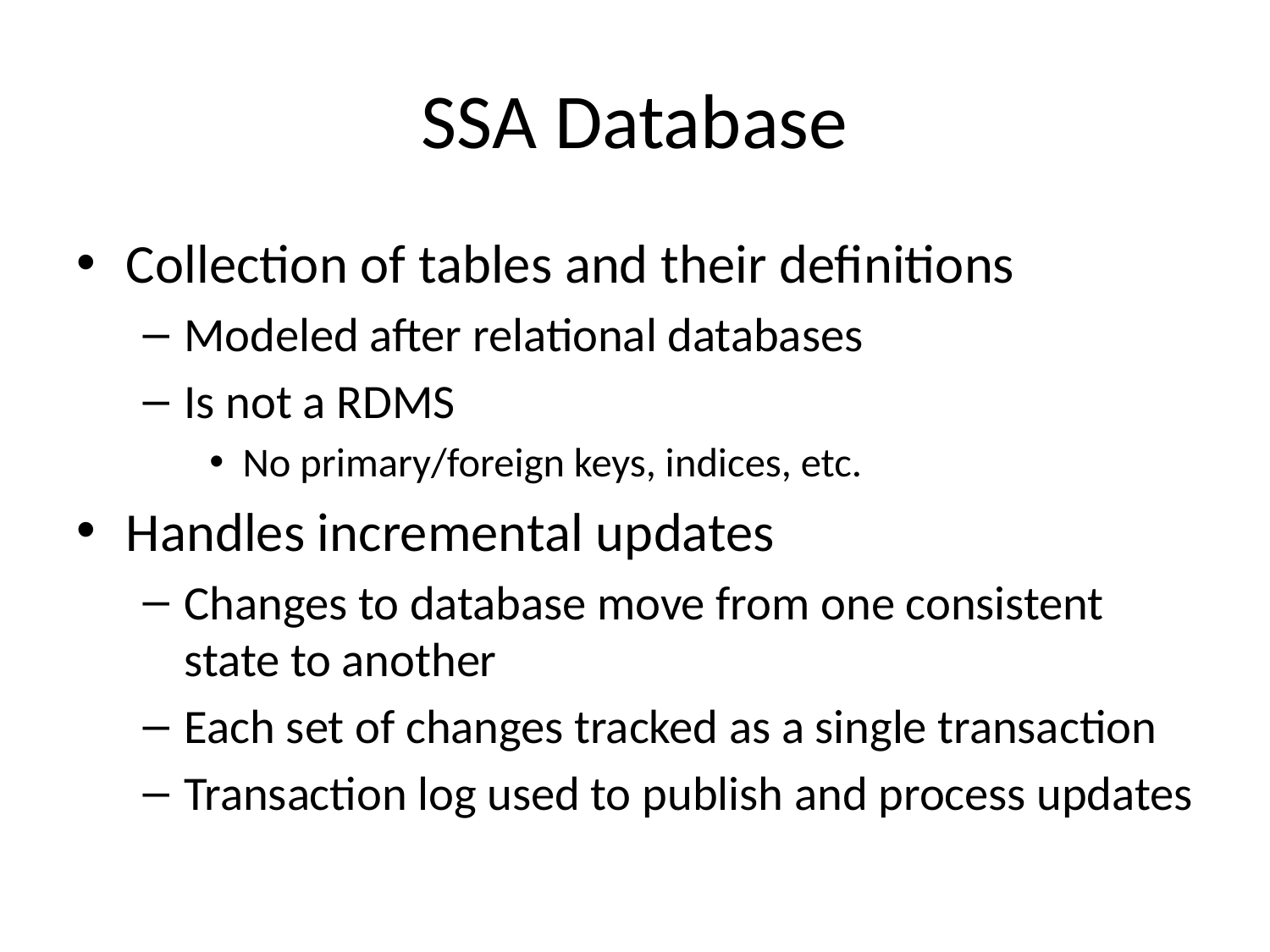

# SSA Database
Collection of tables and their definitions
Modeled after relational databases
Is not a RDMS
No primary/foreign keys, indices, etc.
Handles incremental updates
Changes to database move from one consistent state to another
Each set of changes tracked as a single transaction
Transaction log used to publish and process updates